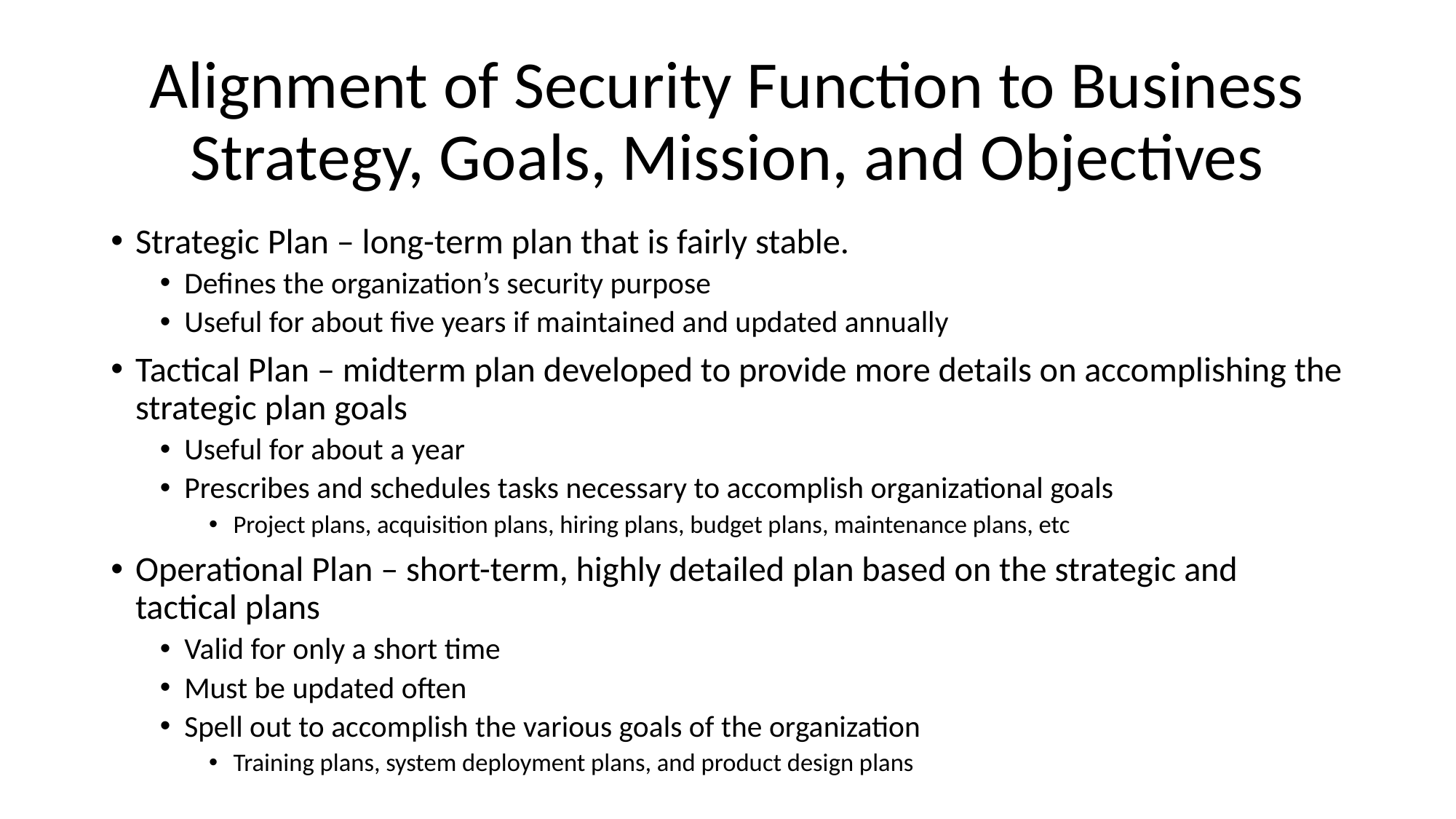

# Alignment of Security Function to Business Strategy, Goals, Mission, and Objectives
Strategic Plan – long-term plan that is fairly stable.
Defines the organization’s security purpose
Useful for about five years if maintained and updated annually
Tactical Plan – midterm plan developed to provide more details on accomplishing the strategic plan goals
Useful for about a year
Prescribes and schedules tasks necessary to accomplish organizational goals
Project plans, acquisition plans, hiring plans, budget plans, maintenance plans, etc
Operational Plan – short-term, highly detailed plan based on the strategic and tactical plans
Valid for only a short time
Must be updated often
Spell out to accomplish the various goals of the organization
Training plans, system deployment plans, and product design plans